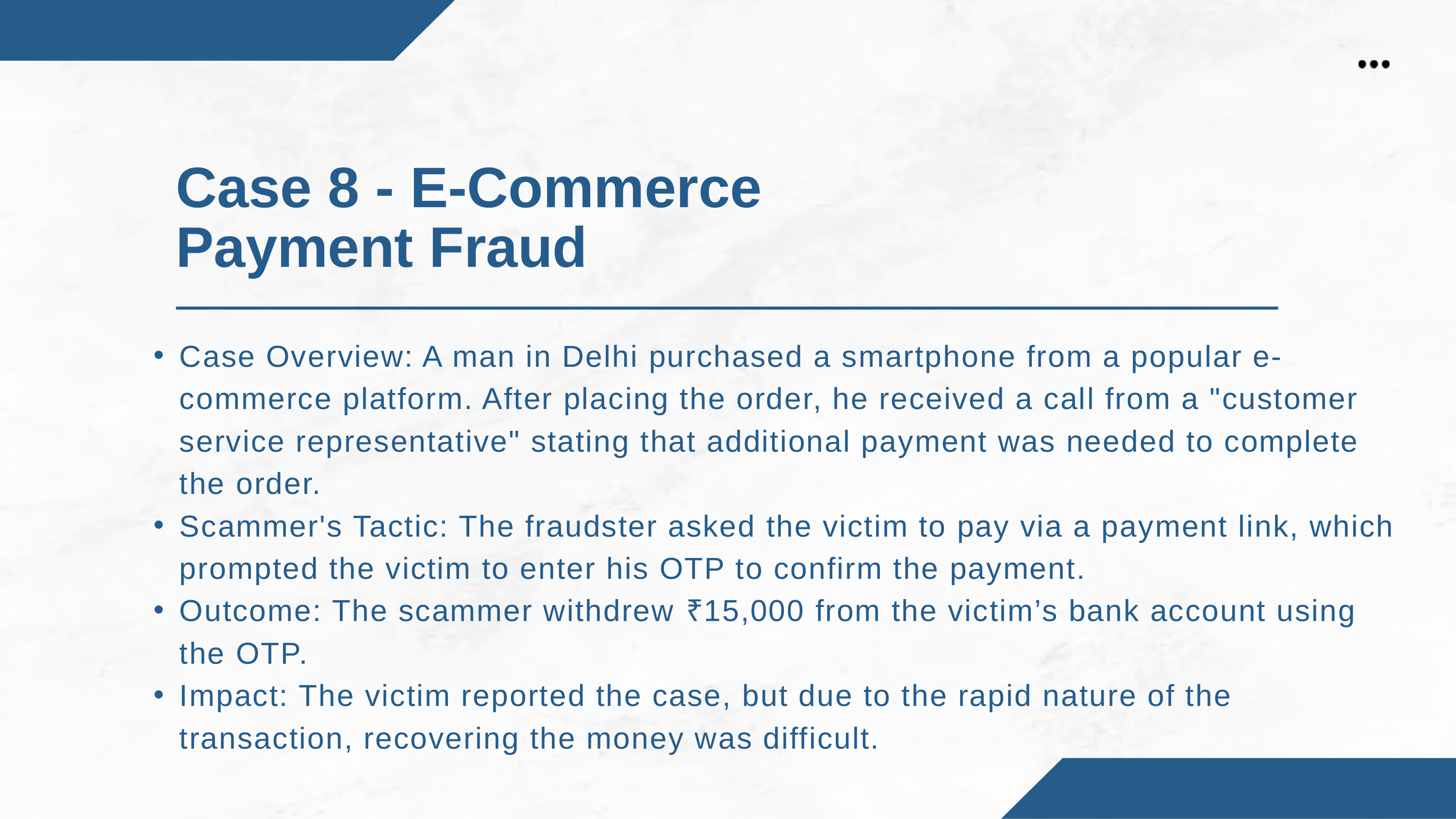

Case 8 - E-Commerce Payment Fraud

Case Overview: A man in Delhi purchased a smartphone from a popular e-commerce platform. After placing the order, he received a call from a "customer service representative" stating that additional payment was needed to complete the order.
Scammer's Tactic: The fraudster asked the victim to pay via a payment link, which prompted the victim to enter his OTP to confirm the payment.
Outcome: The scammer withdrew ₹15,000 from the victim’s bank account using the OTP.
Impact: The victim reported the case, but due to the rapid nature of the transaction, recovering the money was difficult.